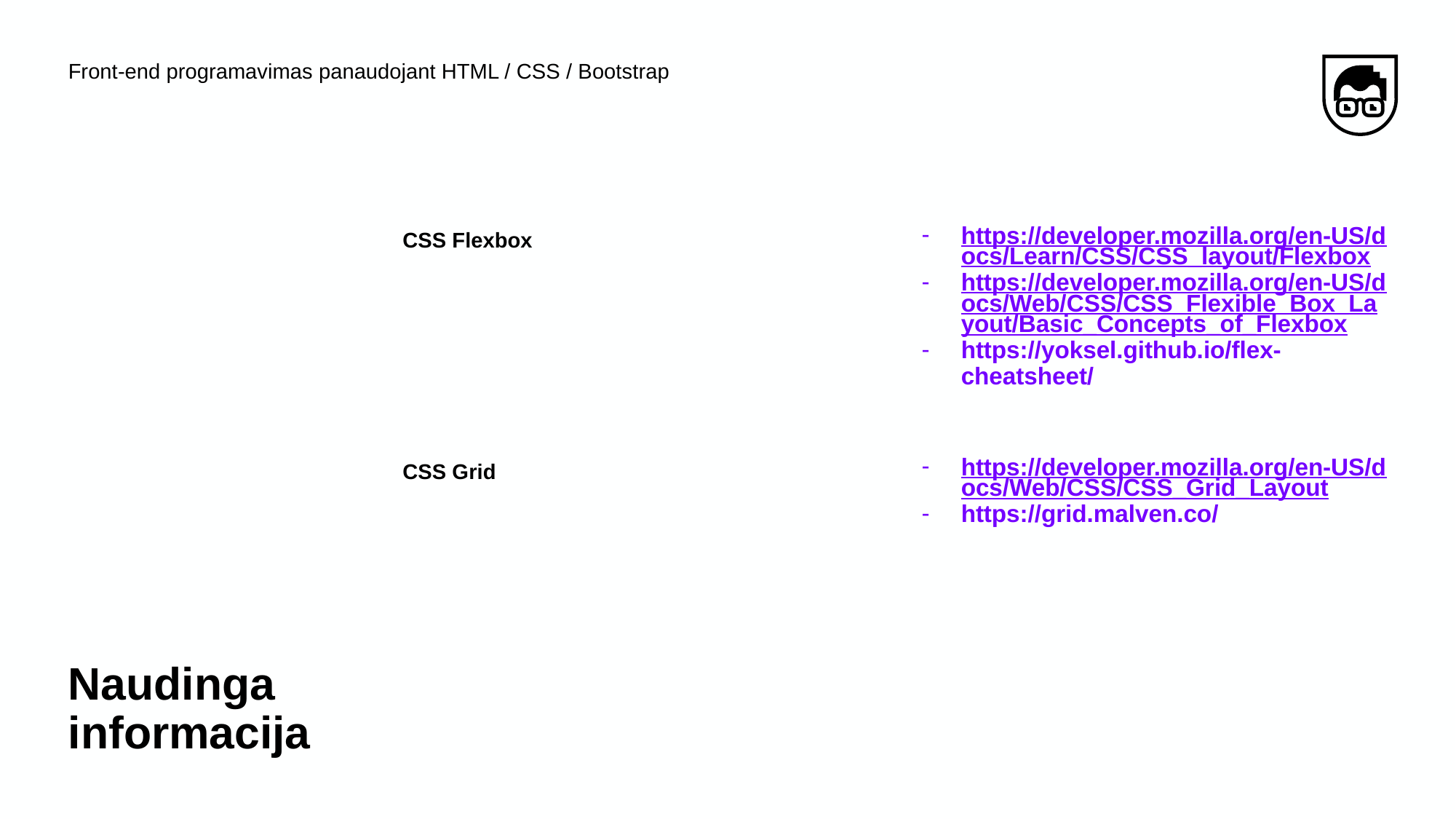

Front-end programavimas panaudojant HTML / CSS / Bootstrap
CSS Flexbox
https://developer.mozilla.org/en-US/docs/Learn/CSS/CSS_layout/Flexbox
https://developer.mozilla.org/en-US/docs/Web/CSS/CSS_Flexible_Box_Layout/Basic_Concepts_of_Flexbox
https://yoksel.github.io/flex-cheatsheet/
CSS Grid
https://developer.mozilla.org/en-US/docs/Web/CSS/CSS_Grid_Layout
https://grid.malven.co/
# Naudinga informacija